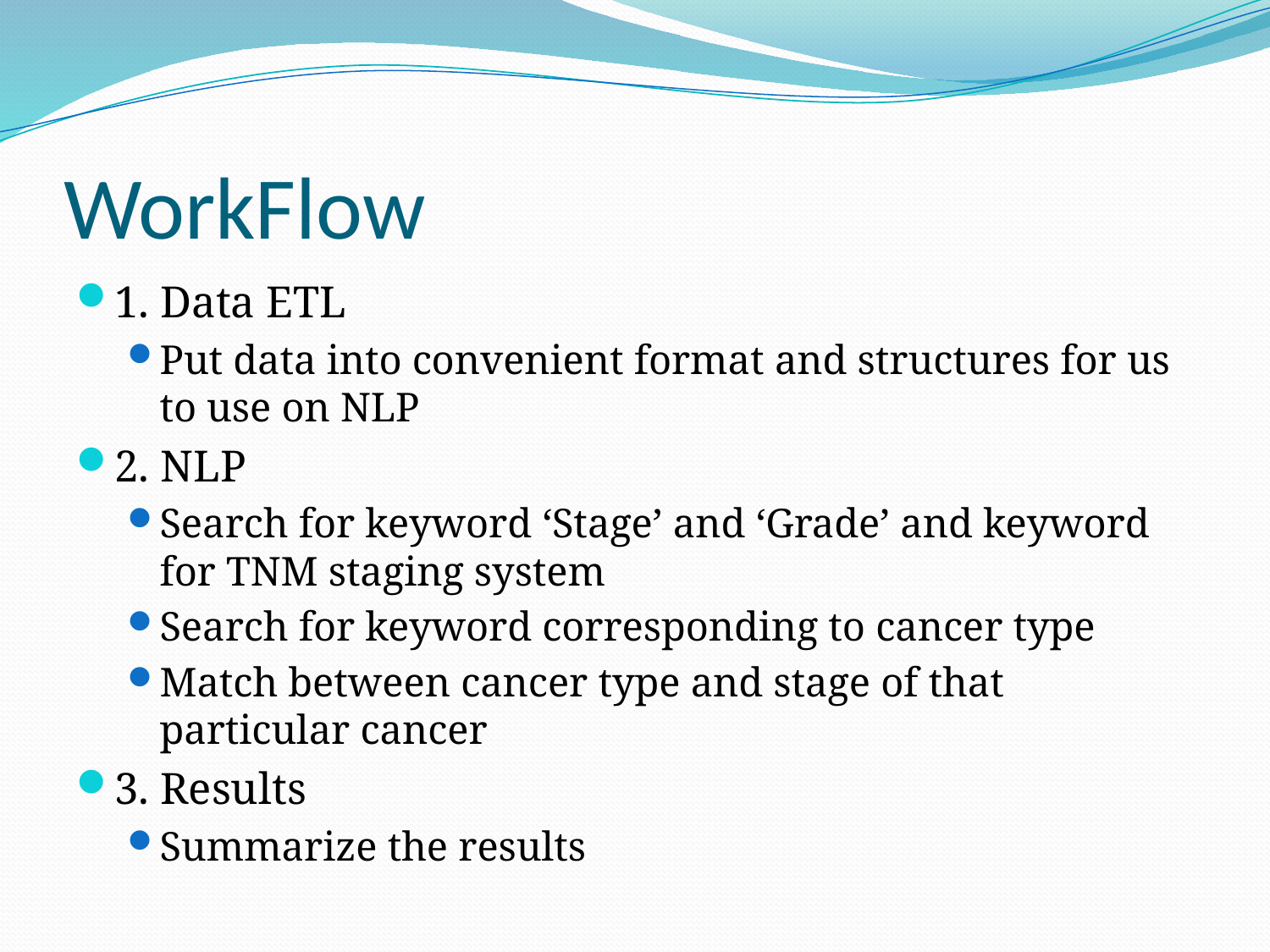

# WorkFlow
1. Data ETL
Put data into convenient format and structures for us to use on NLP
2. NLP
Search for keyword ‘Stage’ and ‘Grade’ and keyword for TNM staging system
Search for keyword corresponding to cancer type
Match between cancer type and stage of that particular cancer
3. Results
Summarize the results